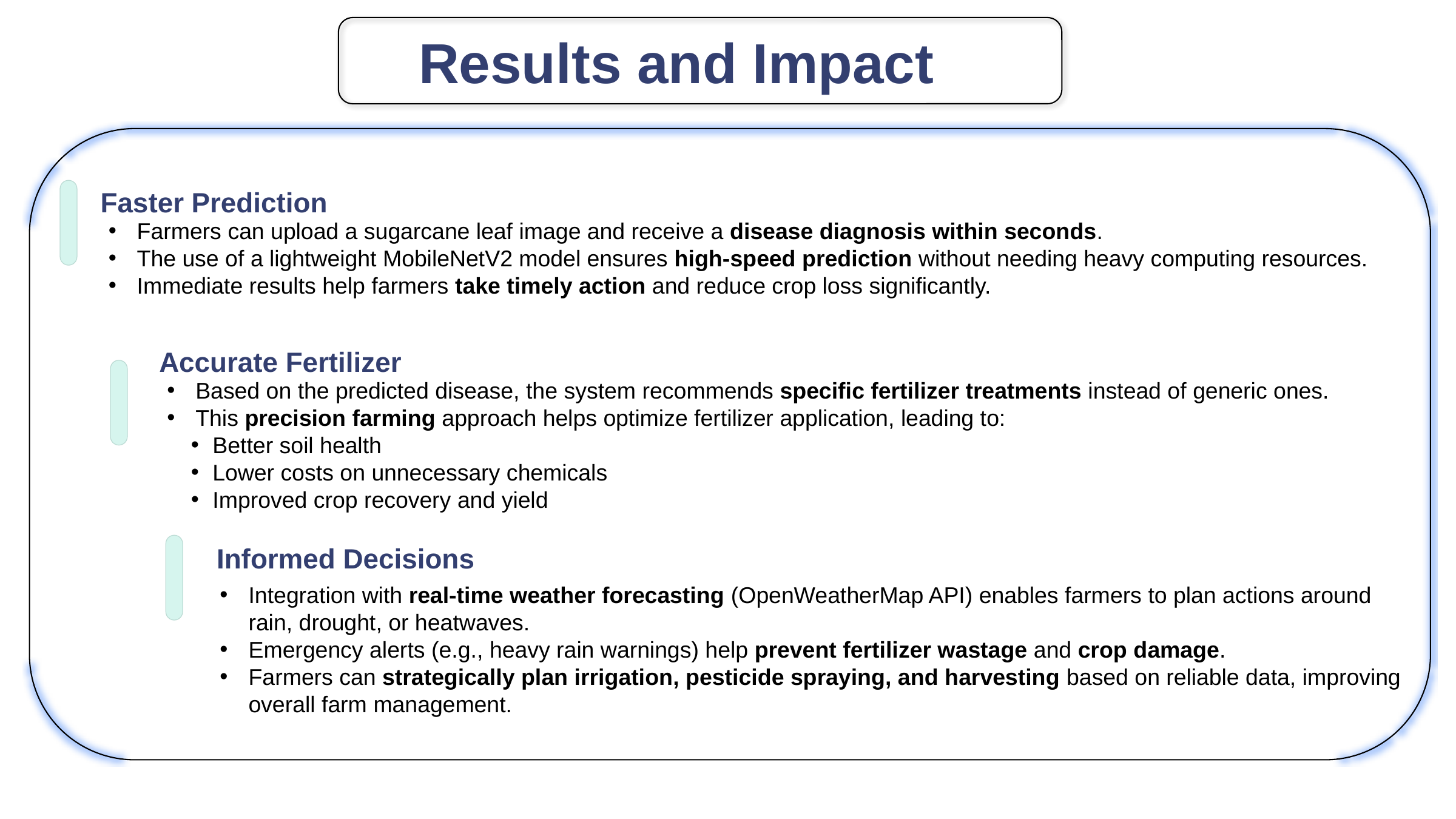

Results and Impact

Faster Prediction
Farmers can upload a sugarcane leaf image and receive a disease diagnosis within seconds.
The use of a lightweight MobileNetV2 model ensures high-speed prediction without needing heavy computing resources.
Immediate results help farmers take timely action and reduce crop loss significantly.

Accurate Fertilizer

Based on the predicted disease, the system recommends specific fertilizer treatments instead of generic ones.
This precision farming approach helps optimize fertilizer application, leading to:
Better soil health
Lower costs on unnecessary chemicals
Improved crop recovery and yield

Informed Decisions
Integration with real-time weather forecasting (OpenWeatherMap API) enables farmers to plan actions around rain, drought, or heatwaves.
Emergency alerts (e.g., heavy rain warnings) help prevent fertilizer wastage and crop damage.
Farmers can strategically plan irrigation, pesticide spraying, and harvesting based on reliable data, improving overall farm management.